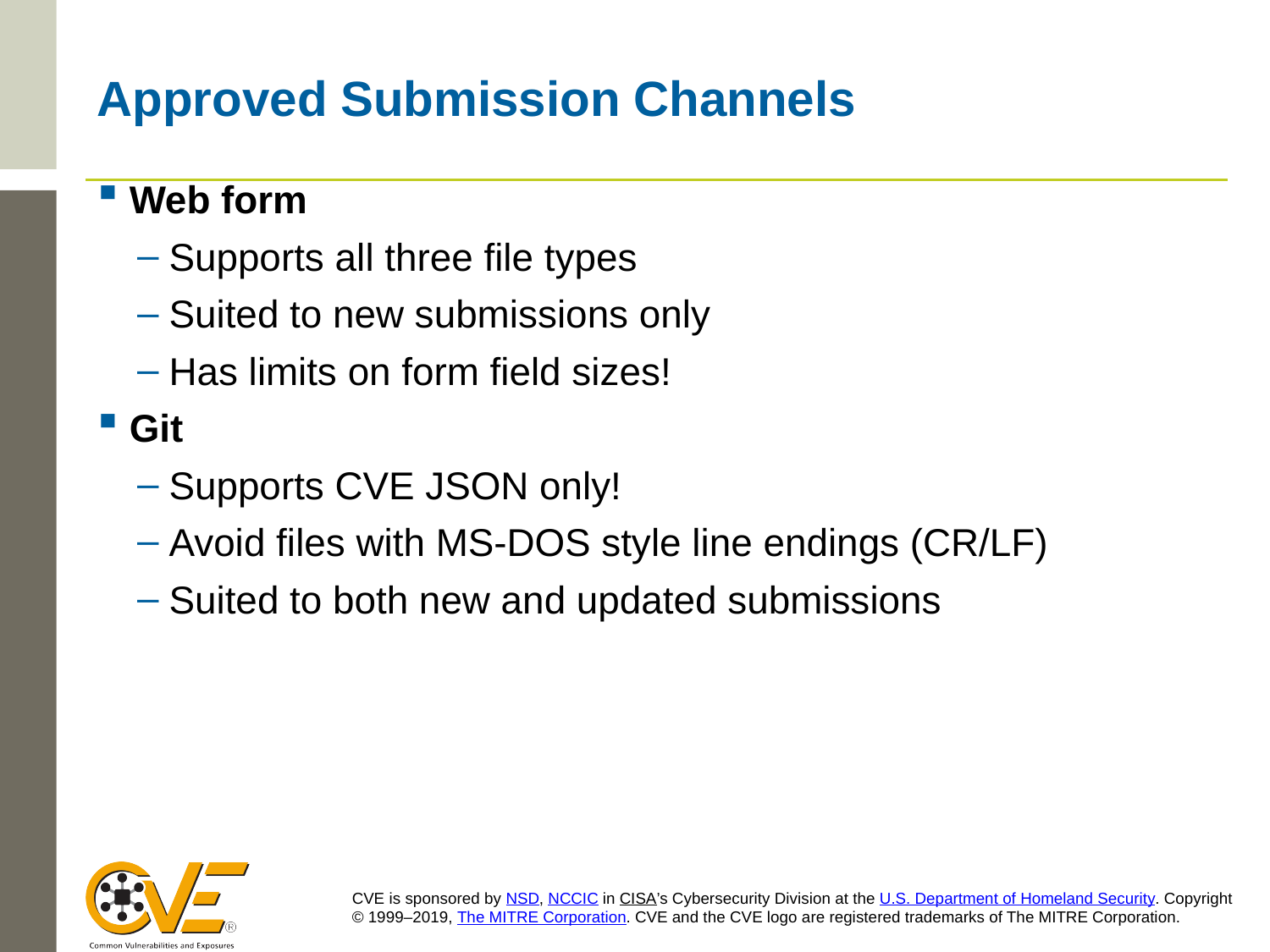

# Approved Submission Channels
Web form
Supports all three file types
Suited to new submissions only
Has limits on form field sizes!
Git
Supports CVE JSON only!
Avoid files with MS-DOS style line endings (CR/LF)
Suited to both new and updated submissions